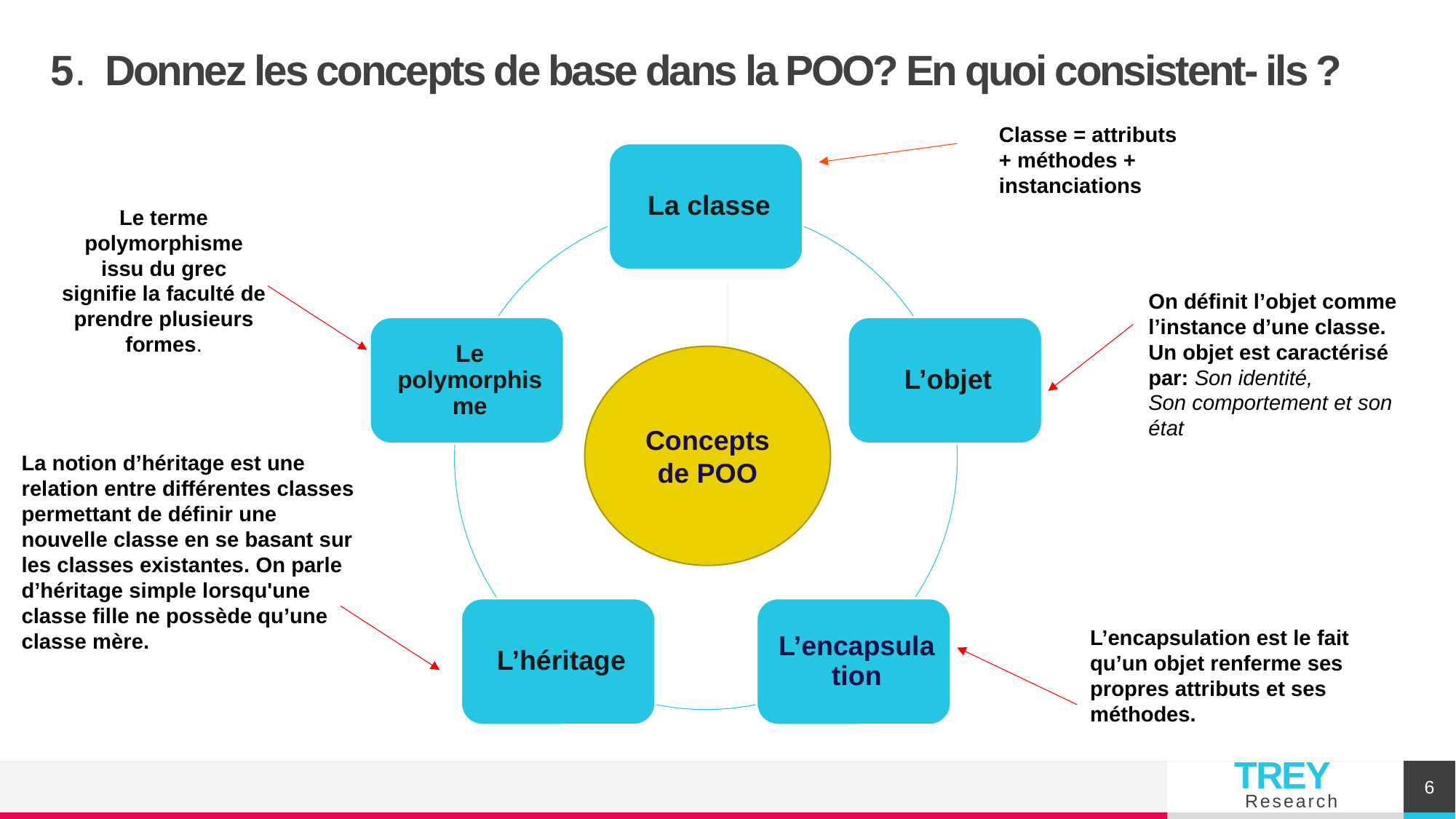

# 5.  Donnez les concepts de base dans la POO? En quoi consistent- ils ?
Classe = attributs + méthodes + instanciations
La classe
L’objet
L’encapsulation
L’héritage
Le polymorphisme
Le terme polymorphisme issu du grec signifie la faculté de prendre plusieurs formes.
On définit l’objet comme l’instance d’une classe.
Un objet est caractérisé par: Son identité,
Son comportement et son état
Concepts de POO
La notion d’héritage est une relation entre différentes classes permettant de définir une nouvelle classe en se basant sur les classes existantes. On parle d’héritage simple lorsqu'une classe fille ne possède qu’une classe mère.

L’encapsulation est le fait qu’un objet renferme ses propres attributs et ses méthodes.
6